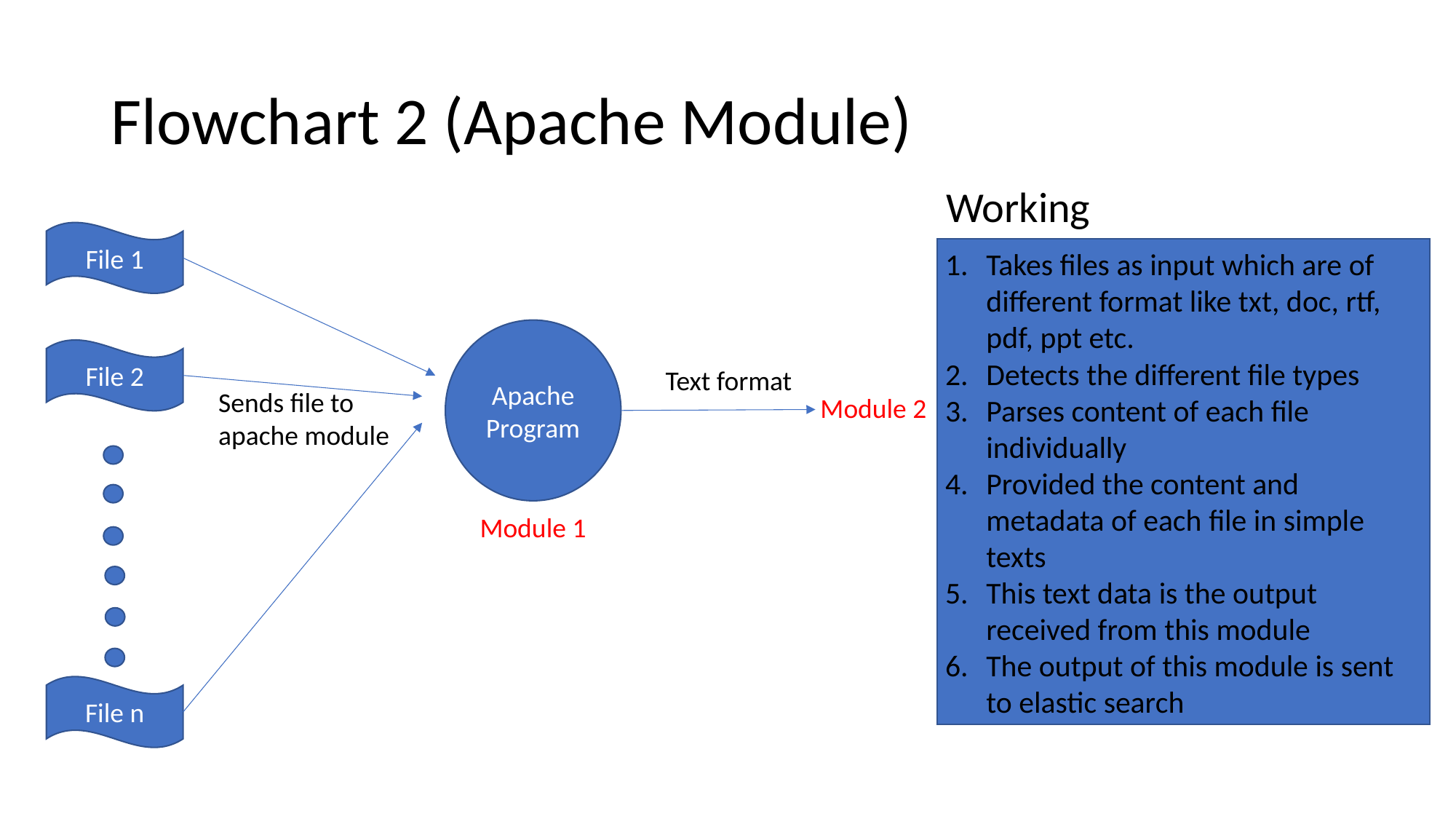

# Flowchart 2 (Apache Module)
Working
File 1

Takes files as input which are of different format like txt, doc, rtf, pdf, ppt etc.
Detects the different file types
Parses content of each file individually
Provided the content and metadata of each file in simple texts
This text data is the output received from this module
The output of this module is sent to elastic search
Apache Program
File 2
Text format
Sends file to apache module
Module 2

Module 1

File n